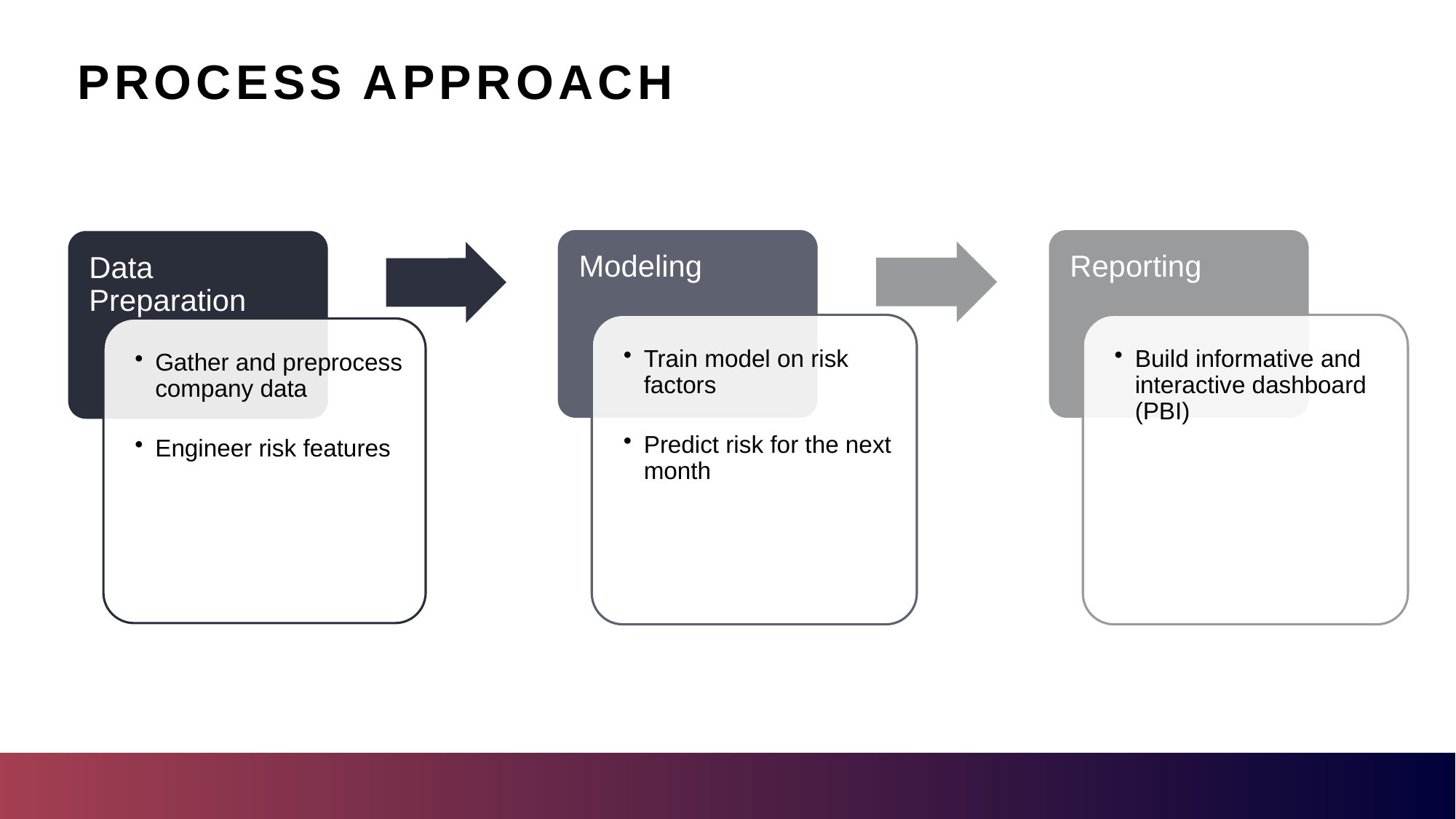

# Process approach
Data Preparation
Gather and preprocess company data

Engineer risk features

Modeling
Train model on risk factors

Predict risk for the next month

Reporting
Build informative and interactive dashboard (PBI)